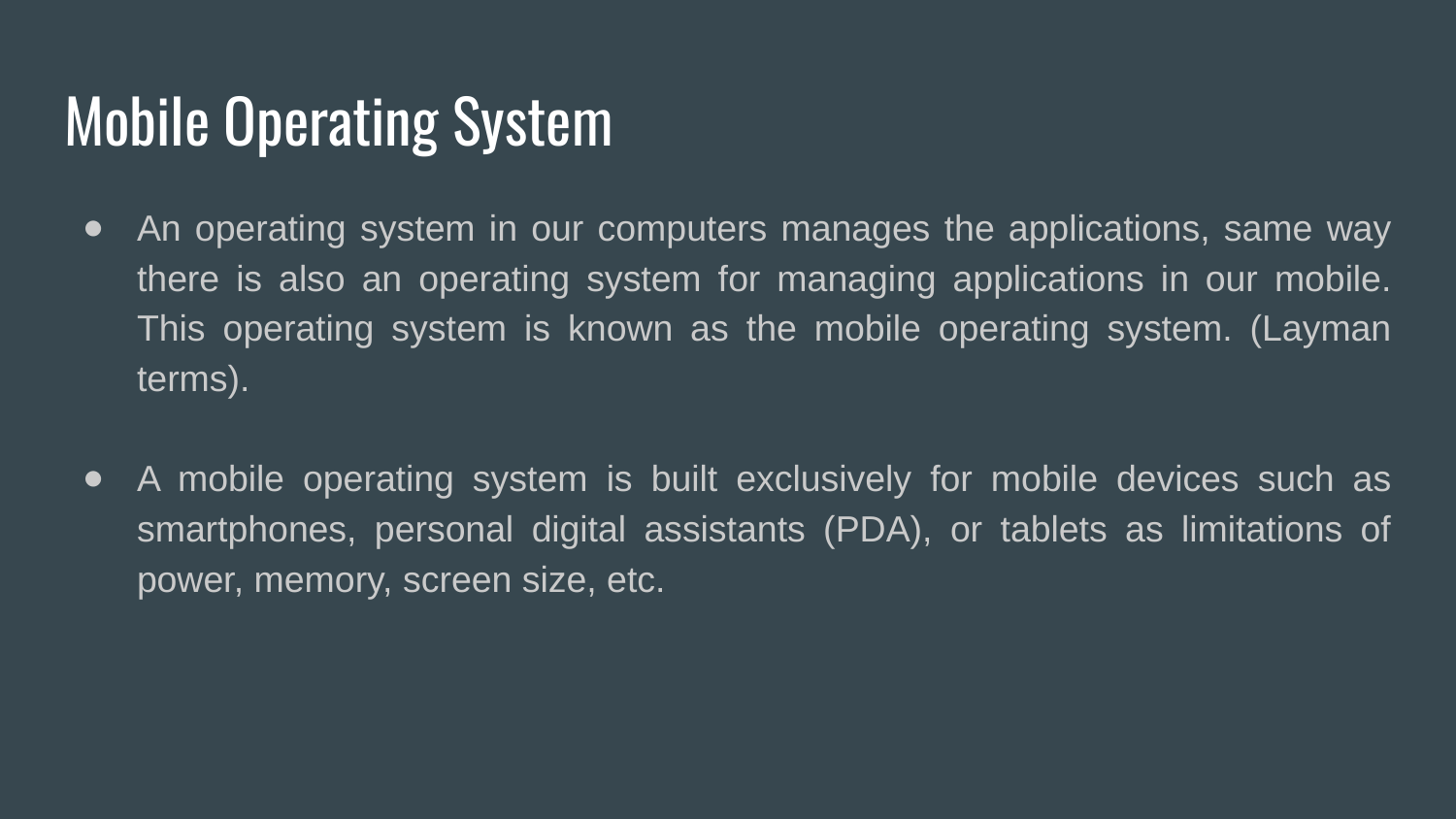

# Mobile Operating System
An operating system in our computers manages the applications, same way there is also an operating system for managing applications in our mobile. This operating system is known as the mobile operating system. (Layman terms).

A mobile operating system is built exclusively for mobile devices such as smartphones, personal digital assistants (PDA), or tablets as limitations of power, memory, screen size, etc.